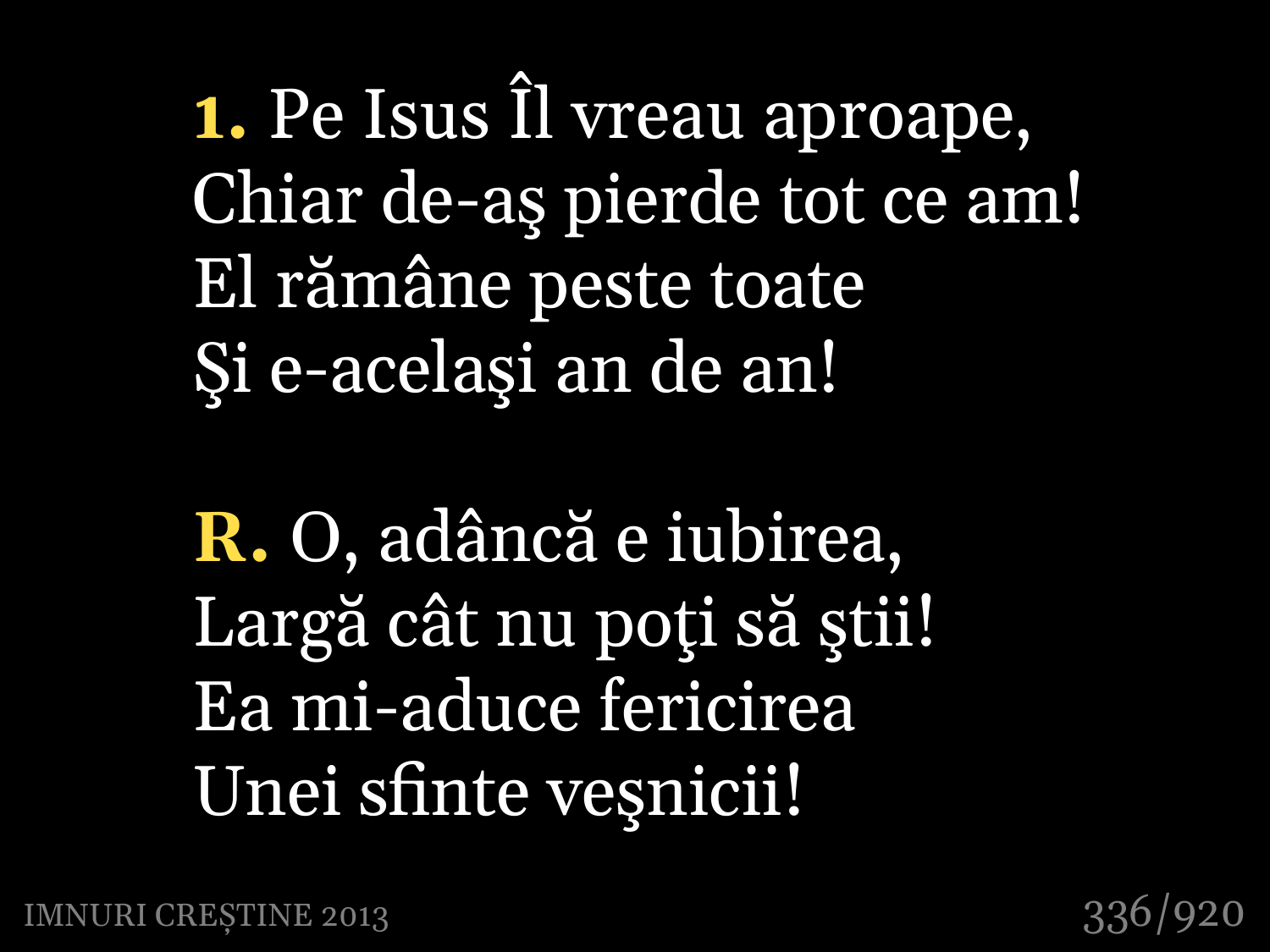

1. Pe Isus Îl vreau aproape,
Chiar de-aş pierde tot ce am!
El rămâne peste toate
Şi e-acelaşi an de an!

R. O, adâncă e iubirea,
Largă cât nu poţi să ştii!
Ea mi-aduce fericirea
Unei sfinte veşnicii!
336/920
IMNURI CREȘTINE 2013